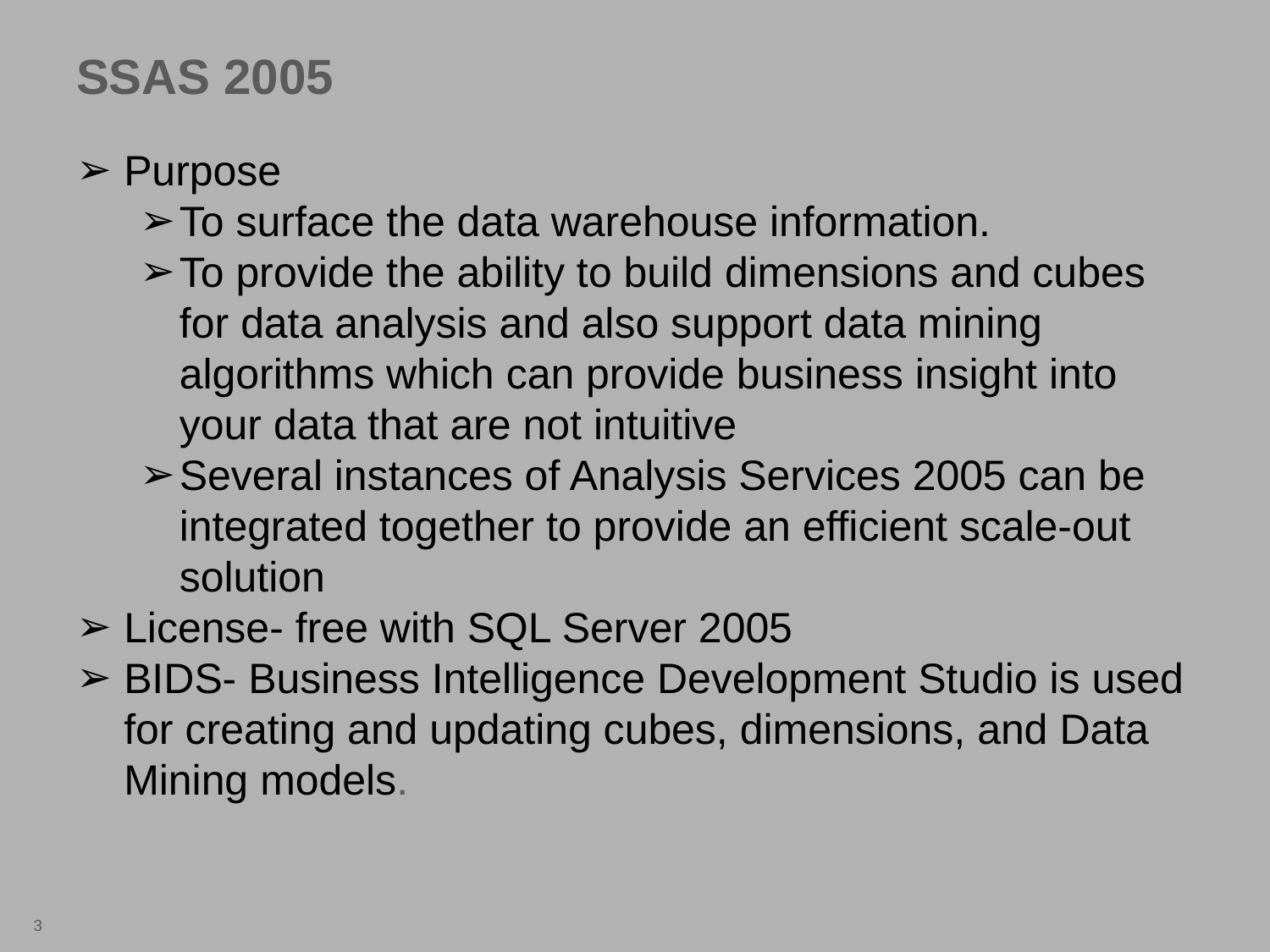

# SSAS 2005
Purpose
To surface the data warehouse information.
To provide the ability to build dimensions and cubes for data analysis and also support data mining algorithms which can provide business insight into your data that are not intuitive
Several instances of Analysis Services 2005 can be integrated together to provide an efficient scale-out solution
License- free with SQL Server 2005
BIDS- Business Intelligence Development Studio is used for creating and updating cubes, dimensions, and Data Mining models.